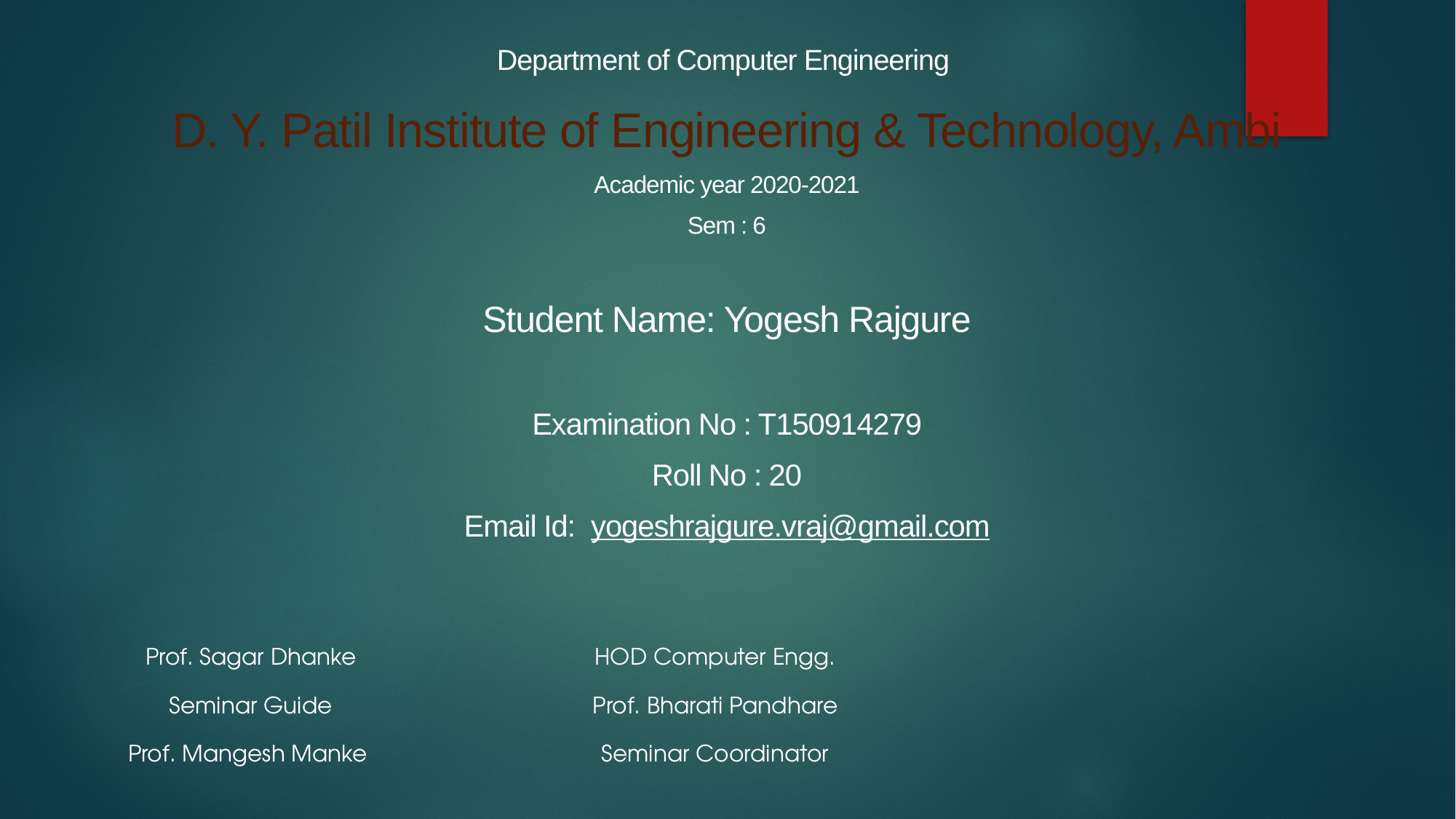

Department of Computer Engineering
D. Y. Patil Institute of Engineering & Technology, Ambi
Academic year 2020-2021
Sem : 6

Student Name: Yogesh Rajgure

Examination No : T150914279
Roll No : 20
Email Id:  yogeshrajgure.vraj@gmail.com

Prof. Sagar Dhanke
Seminar Guide
Prof. Mangesh Manke
HOD Computer Engg.
Prof. Bharati Pandhare
Seminar Coordinator